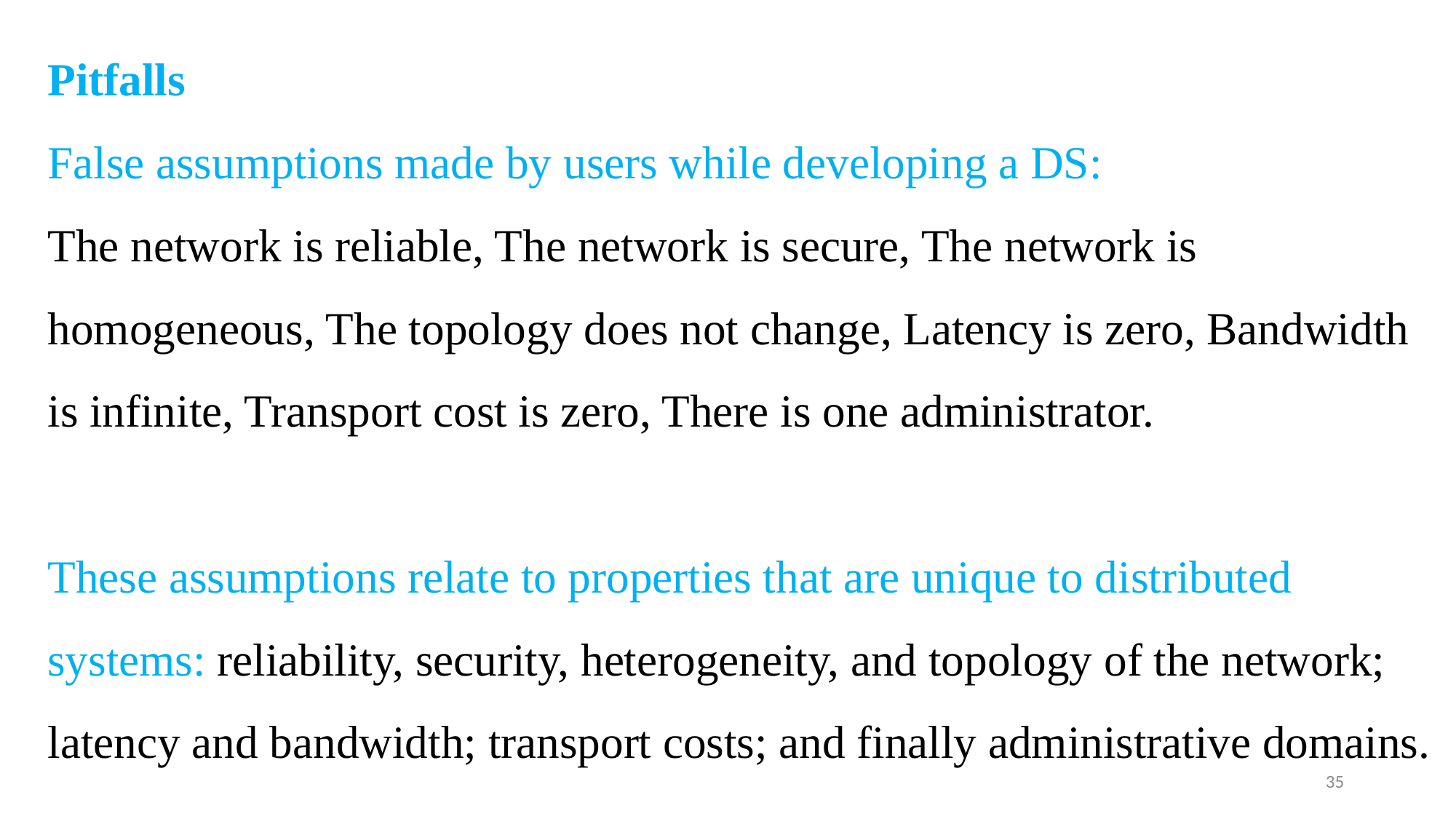

# Pitfalls False assumptions made by users while developing a DS: The network is reliable, The network is secure, The network is homogeneous, The topology does not change, Latency is zero, Bandwidth is infinite, Transport cost is zero, There is one administrator. These assumptions relate to properties that are unique to distributed systems: reliability, security, heterogeneity, and topology of the network; latency and bandwidth; transport costs; and finally administrative domains.
35